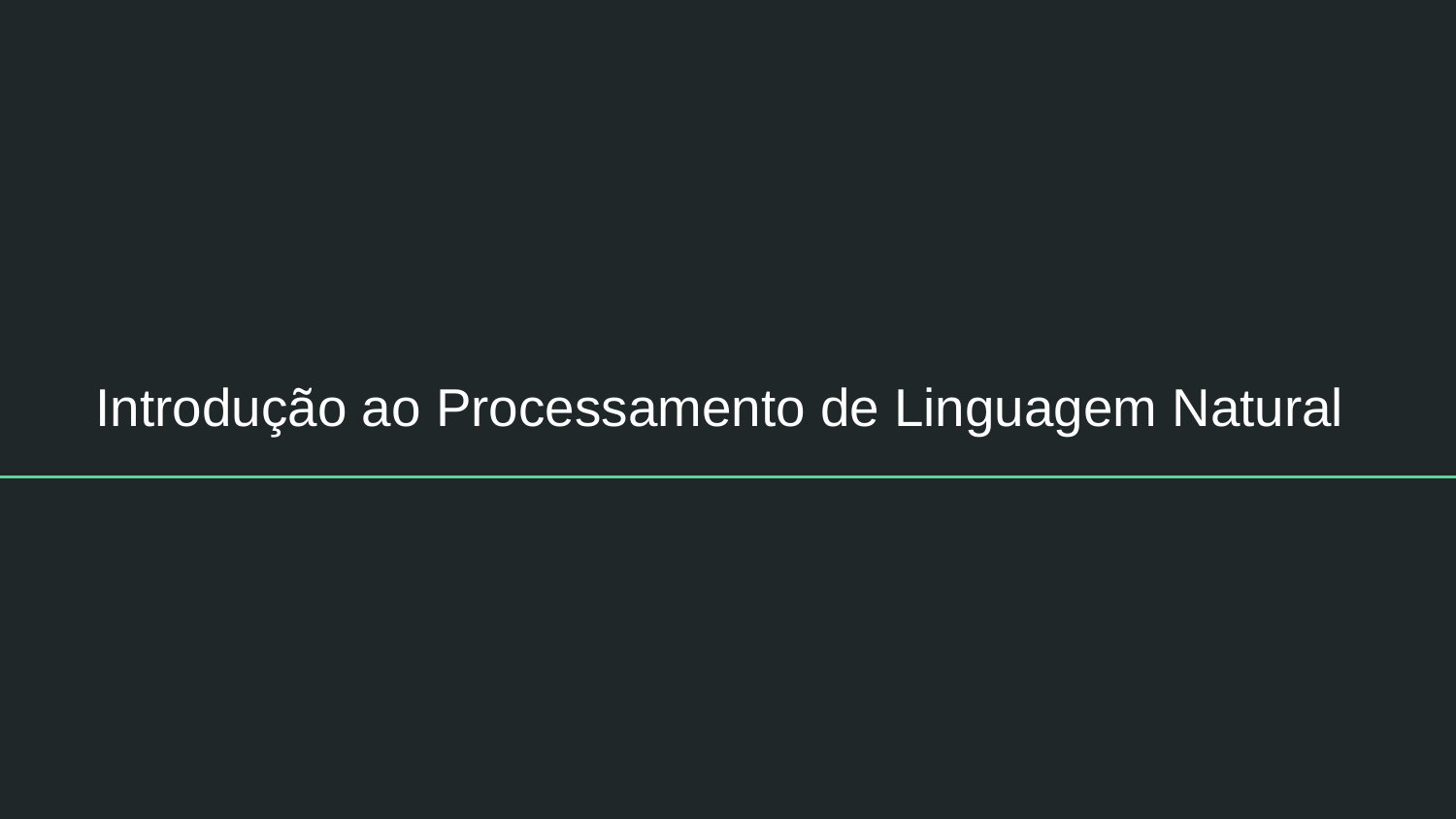

# Introdução ao Processamento de Linguagem Natural